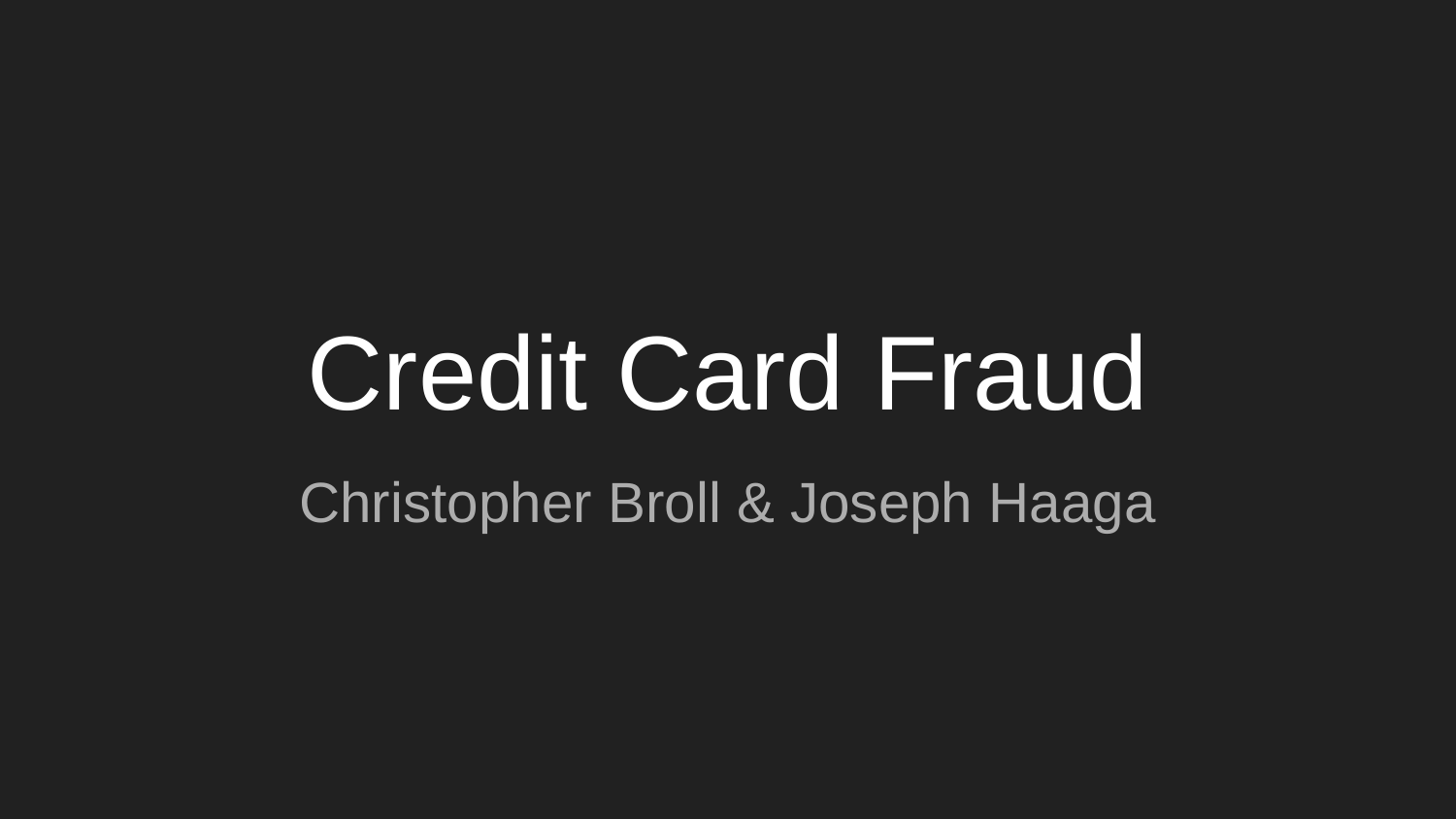

# Credit Card Fraud
Christopher Broll & Joseph Haaga